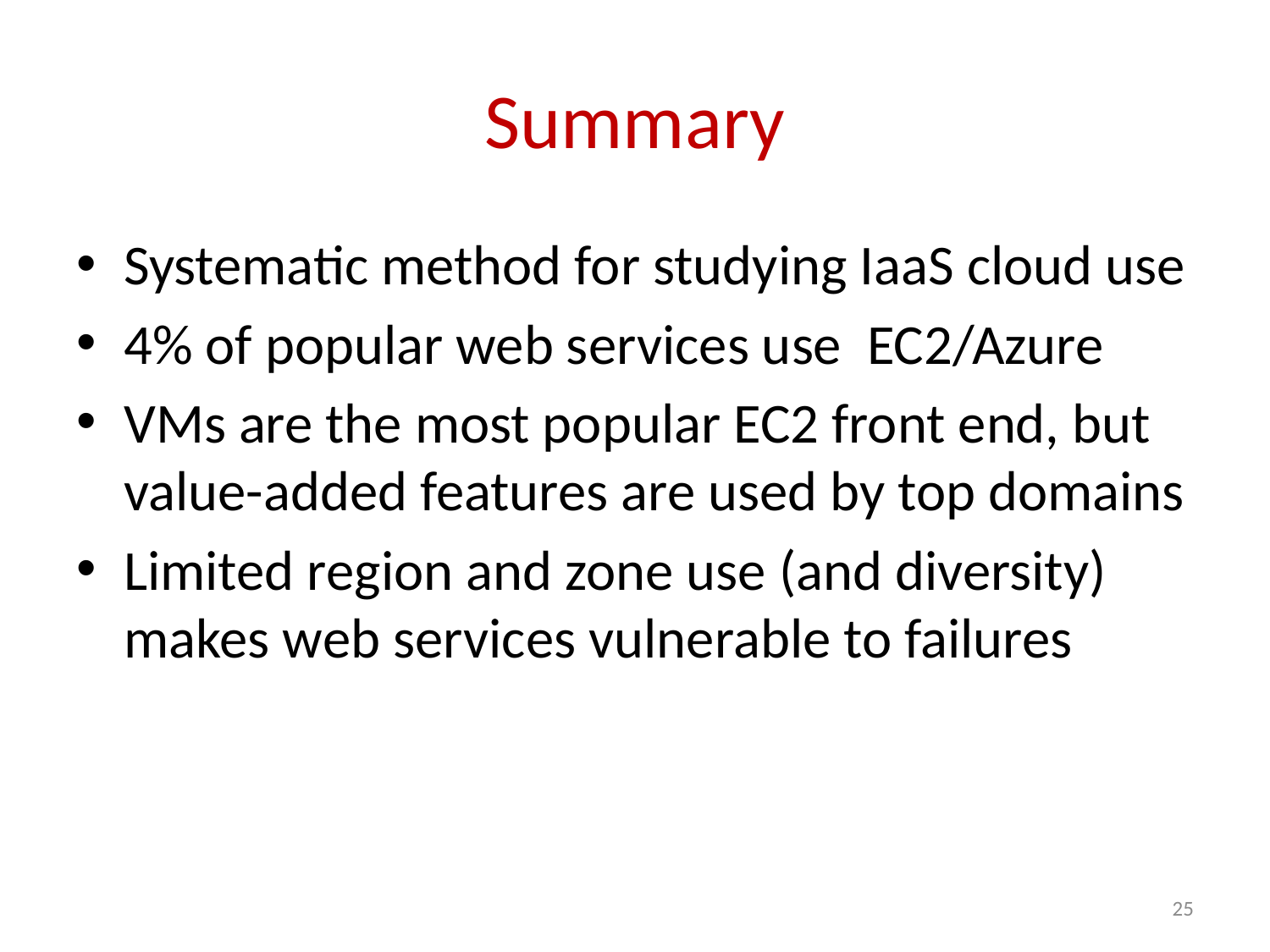

# Summary
Systematic method for studying IaaS cloud use
4% of popular web services use  EC2/Azure
VMs are the most popular EC2 front end, but value-added features are used by top domains
Limited region and zone use (and diversity) makes web services vulnerable to failures
25